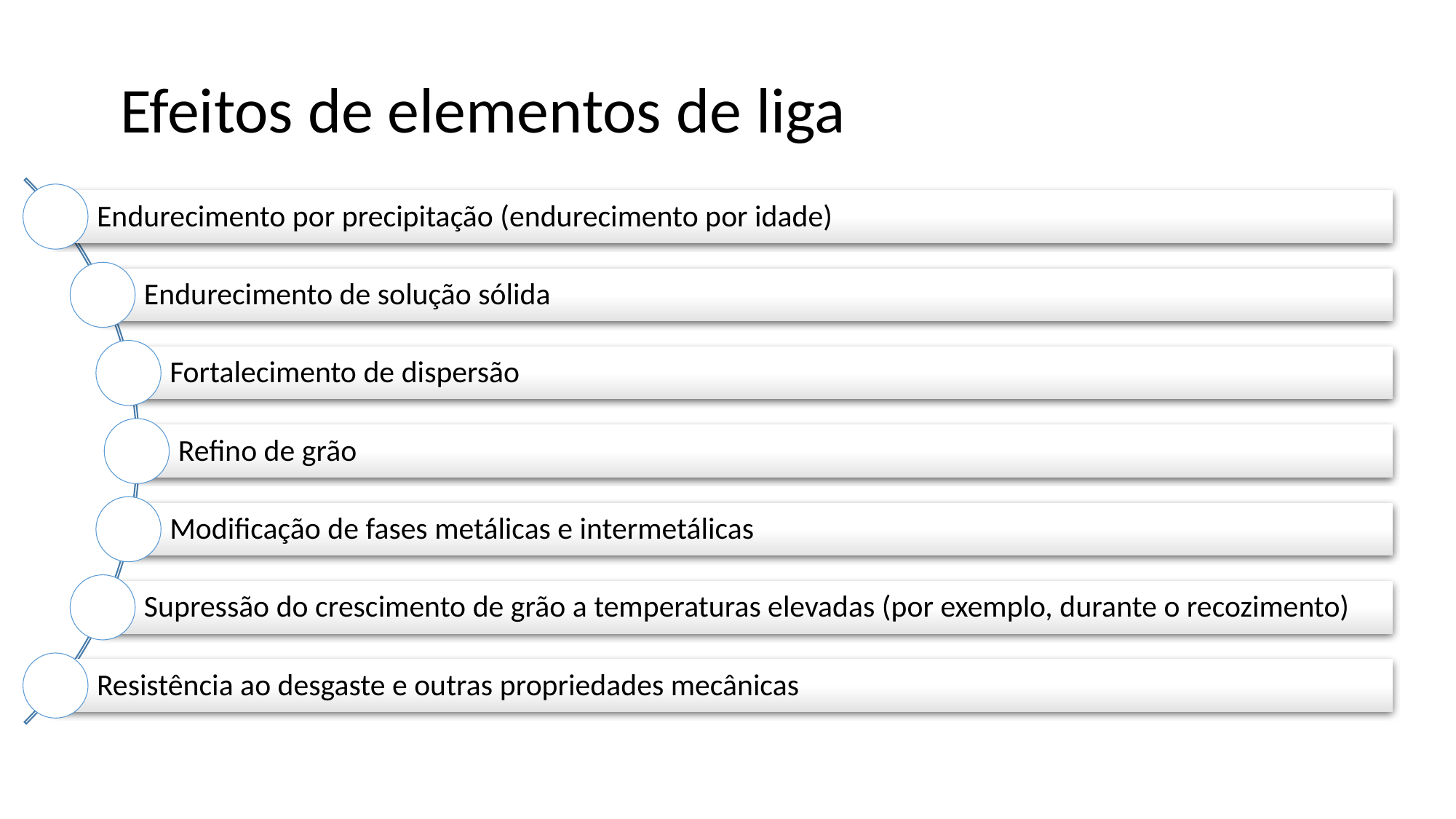

# Efeitos de elementos de liga
Endurecimento por precipitação (endurecimento por idade)
Endurecimento de solução sólida
Fortalecimento de dispersão
Refino de grão
Modificação de fases metálicas e intermetálicas
Supressão do crescimento de grão a temperaturas elevadas (por exemplo, durante o recozimento)
Resistência ao desgaste e outras propriedades mecânicas